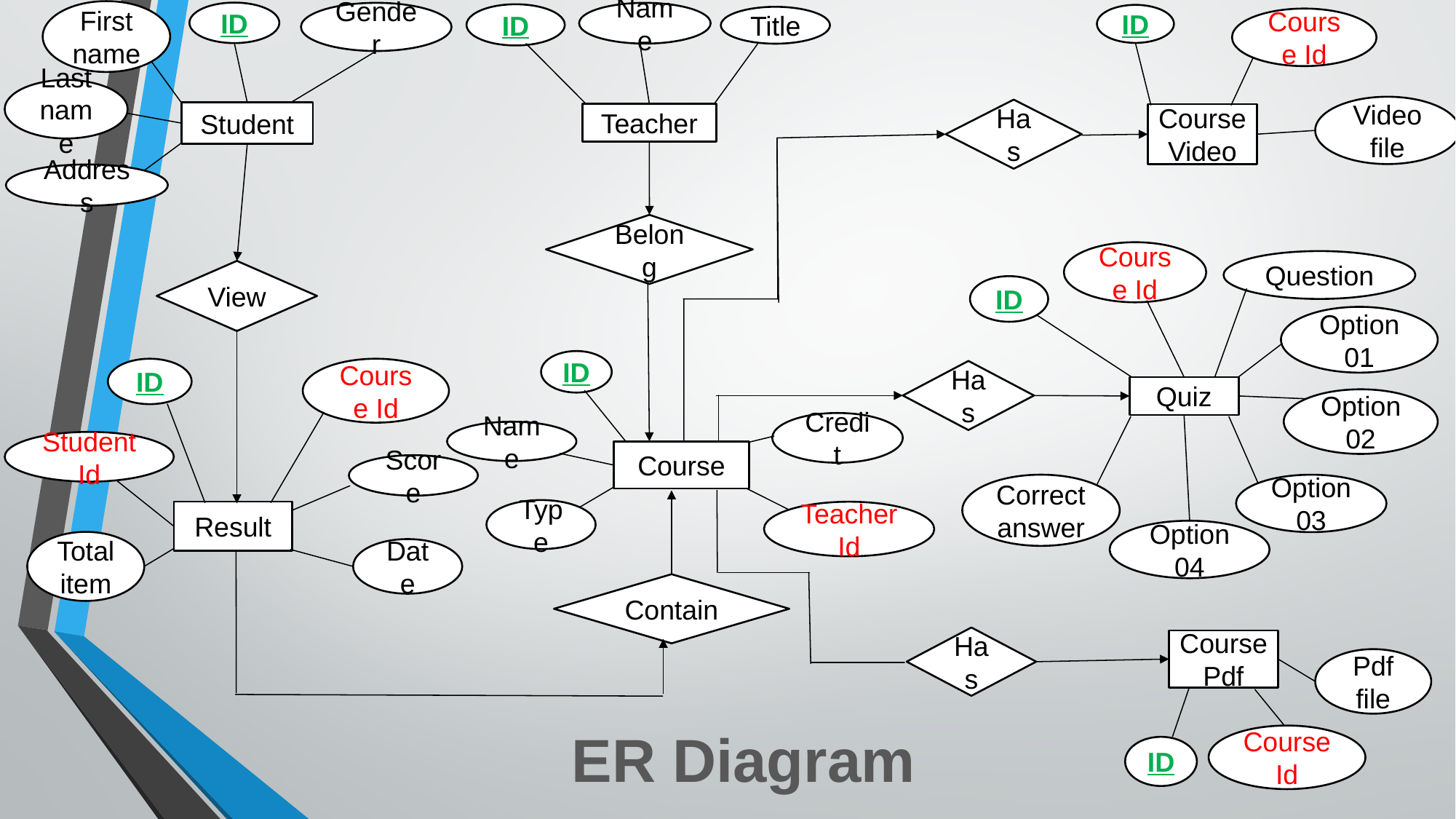

First name
ID
Gender
Name
ID
ID
Title
Course Id
Last name
#
Video file
Has
Student
Teacher
Course Video
Address
Belong
Course Id
Question
View
ID
Option 01
ID
ID
Course Id
Has
Quiz
Option 02

Credit
Name
Student Id
Course
Score
Correct answer
Option 03
Type
Result
Teacher Id
Option 04
Total item
Date
Contain
Has
Course Pdf
Pdf file
ER Diagram
Course Id
ID